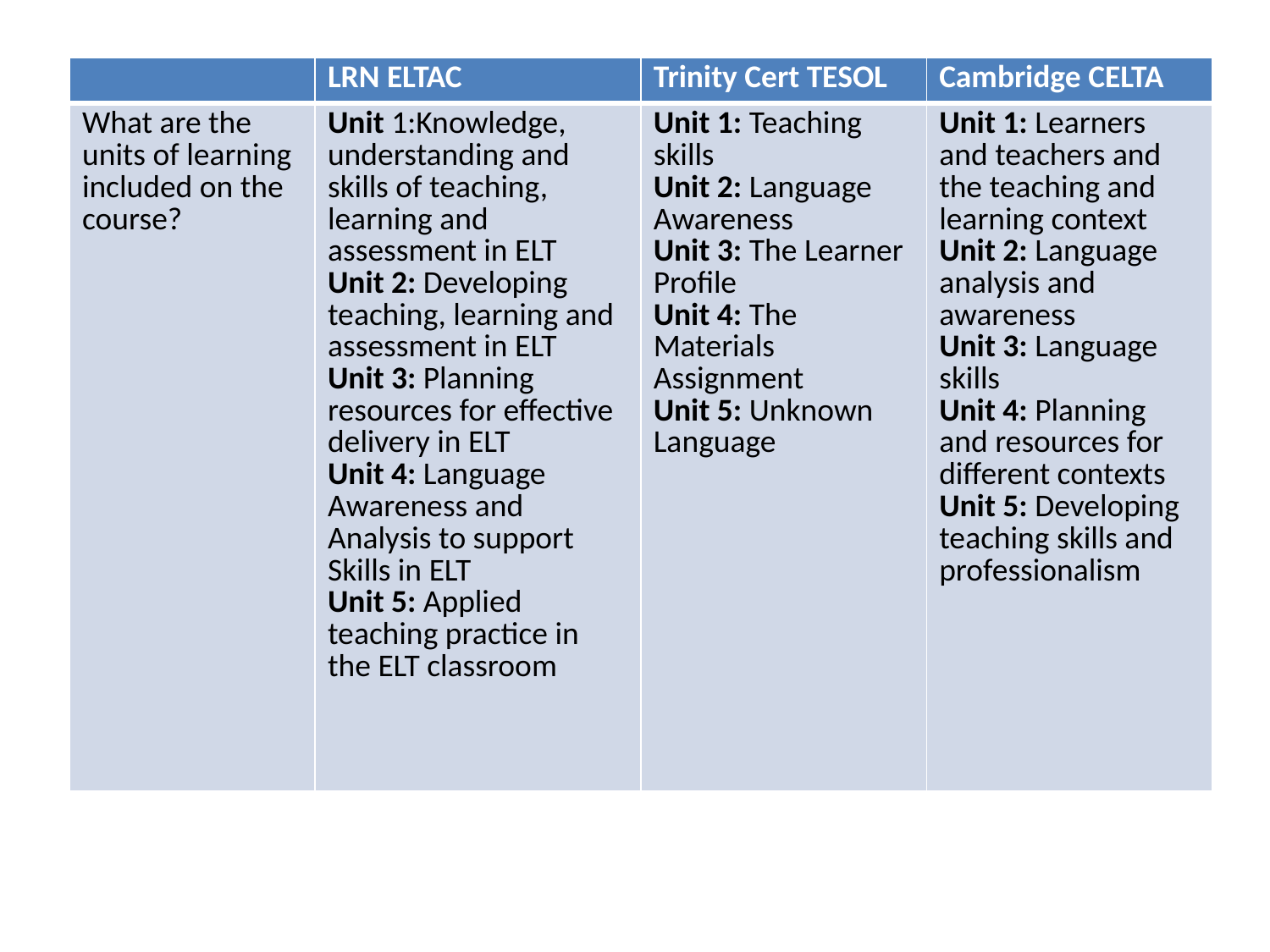

|  | LRN ELTAC | Trinity Cert TESOL | Cambridge CELTA |
| --- | --- | --- | --- |
| What are the units of learning included on the course? | Unit 1:Knowledge, understanding and skills of teaching, learning and assessment in ELT Unit 2: Developing teaching, learning and assessment in ELT Unit 3: Planning resources for effective delivery in ELT Unit 4: Language Awareness and Analysis to support Skills in ELT Unit 5: Applied teaching practice in the ELT classroom | Unit 1: Teaching skills Unit 2: Language Awareness Unit 3: The Learner Profile Unit 4: The Materials Assignment Unit 5: Unknown Language | Unit 1: Learners and teachers and the teaching and learning context Unit 2: Language analysis and awareness Unit 3: Language skills Unit 4: Planning and resources for different contexts Unit 5: Developing teaching skills and professionalism |